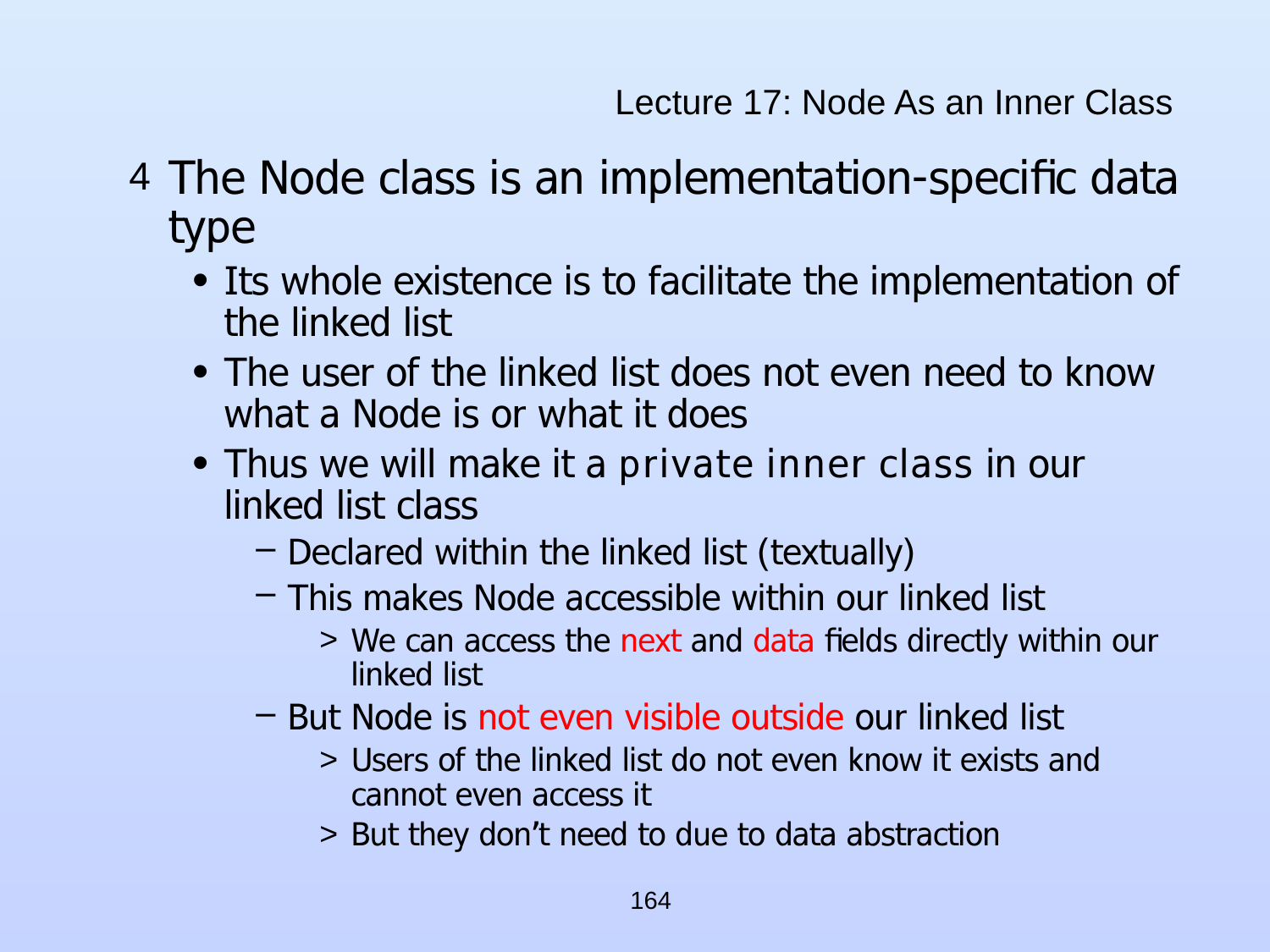

# Lecture 17: Node As an Inner Class
The Node class is an implementation-specific data type
Its whole existence is to facilitate the implementation of the linked list
The user of the linked list does not even need to know what a Node is or what it does
Thus we will make it a private inner class in our linked list class
Declared within the linked list (textually)
This makes Node accessible within our linked list
We can access the next and data fields directly within our linked list
But Node is not even visible outside our linked list
Users of the linked list do not even know it exists and cannot even access it
But they don’t need to due to data abstraction

164